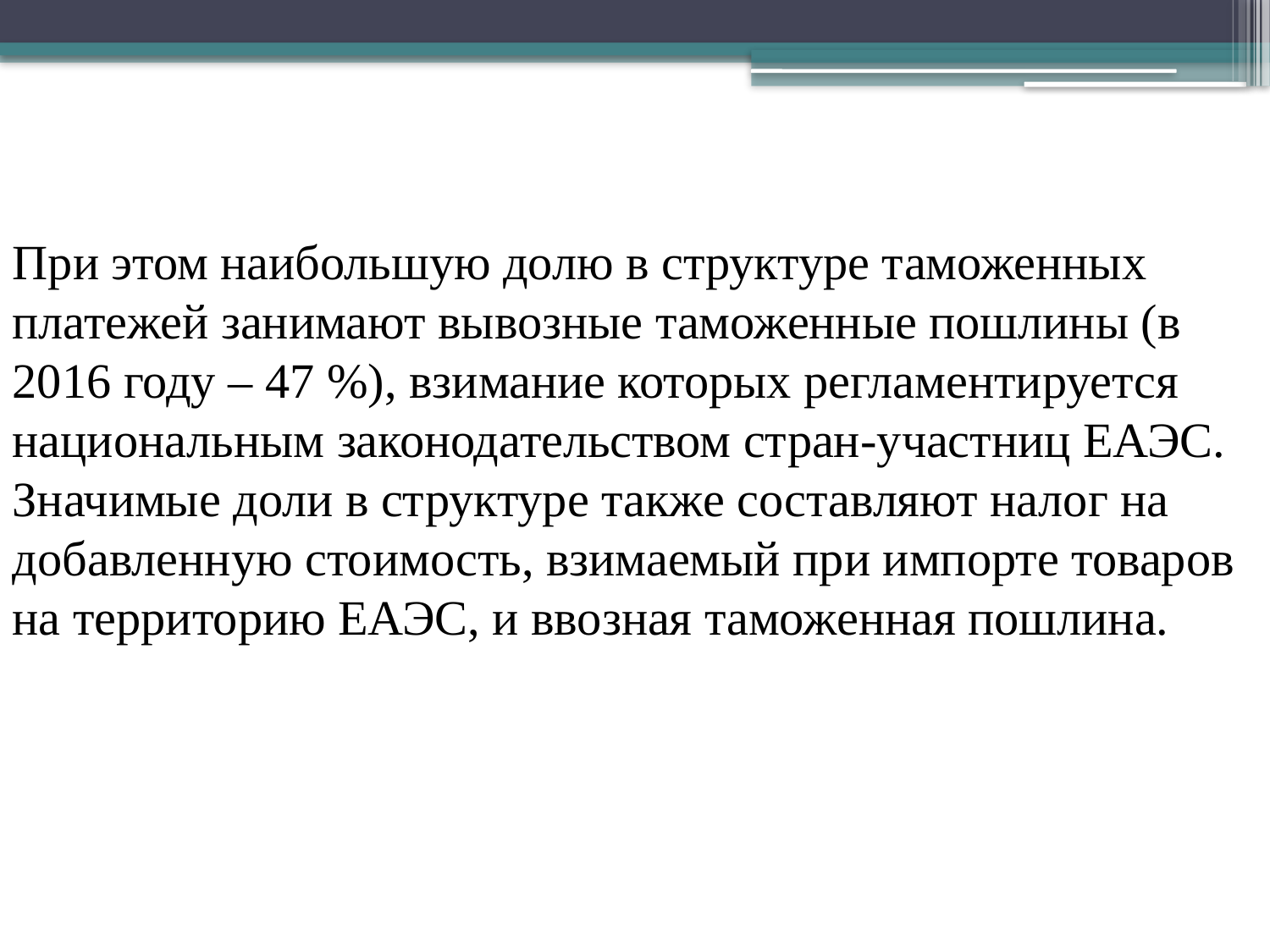

При этом наибольшую долю в структуре таможенных платежей занимают вывозные таможенные пошлины (в 2016 году – 47 %), взимание которых регламентируется национальным законодательством стран-участниц ЕАЭС. Значимые доли в структуре также составляют налог на добавленную стоимость, взимаемый при импорте товаров на территорию ЕАЭС, и ввозная таможенная пошлина.